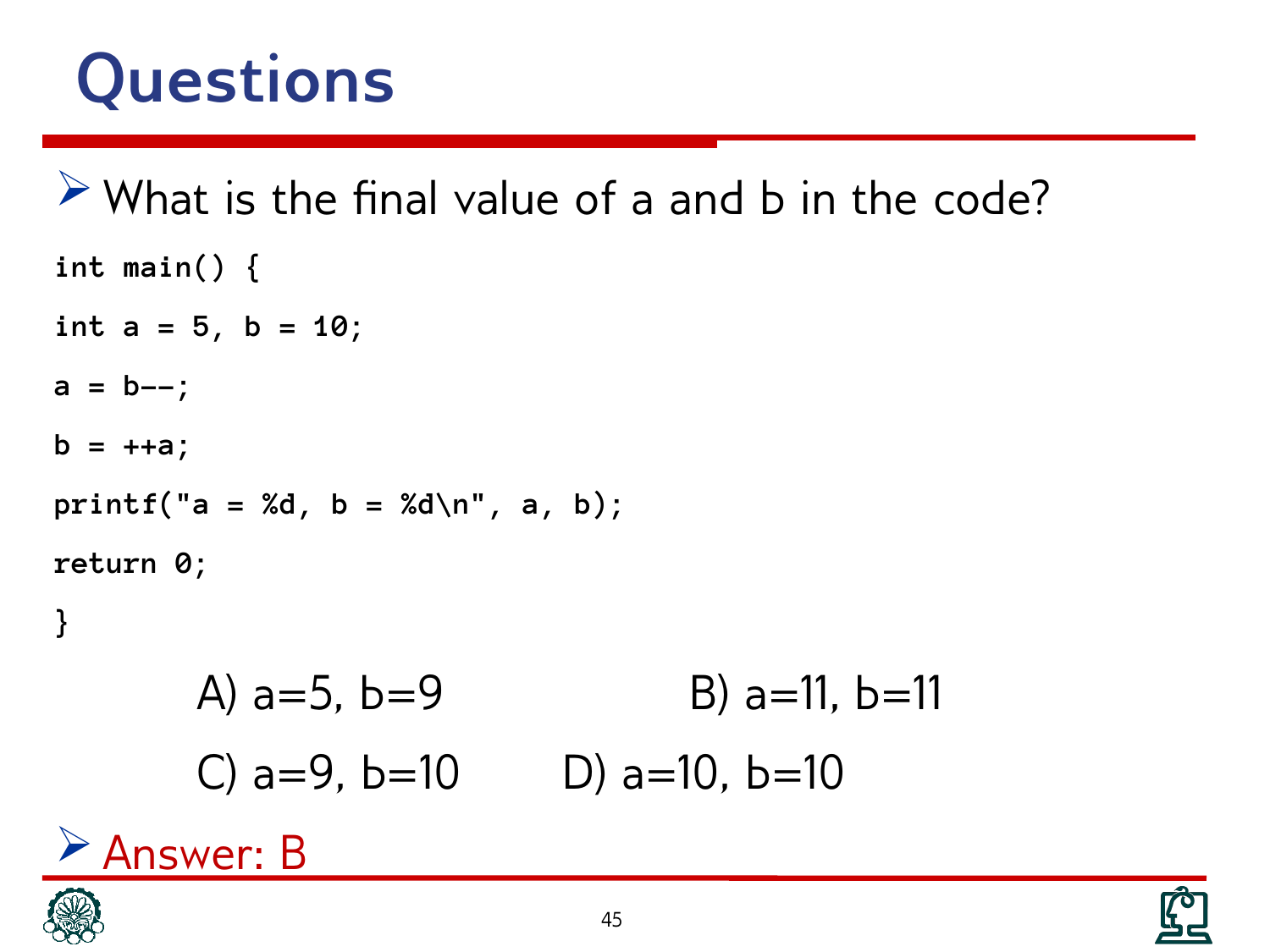

Questions
What is the final value of a and b in the code?
int main() {
int a = 5, b = 10;
a = b--;
b = ++a;
printf("a = %d, b = %d\n", a, b);
return 0;
}
   	 A) a=5, b=9		B) a=11, b=11
	 C) a=9, b=10	D) a=10, b=10
Answer: B

45